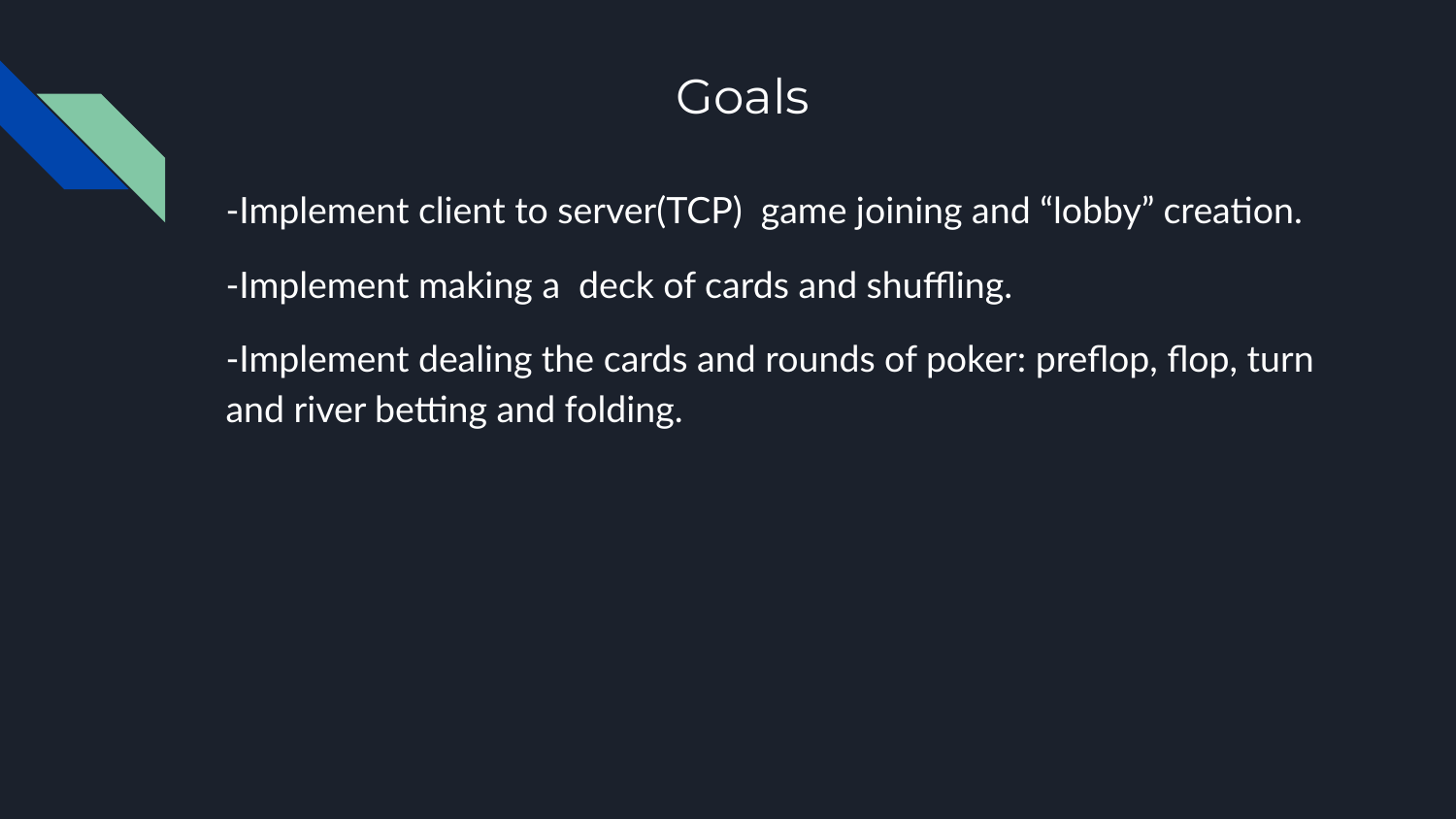

# Goals
-Implement client to server(TCP)  game joining and “lobby” creation.
-Implement making a  deck of cards and shuffling.
-Implement dealing the cards and rounds of poker: preflop, flop, turn and river betting and folding.